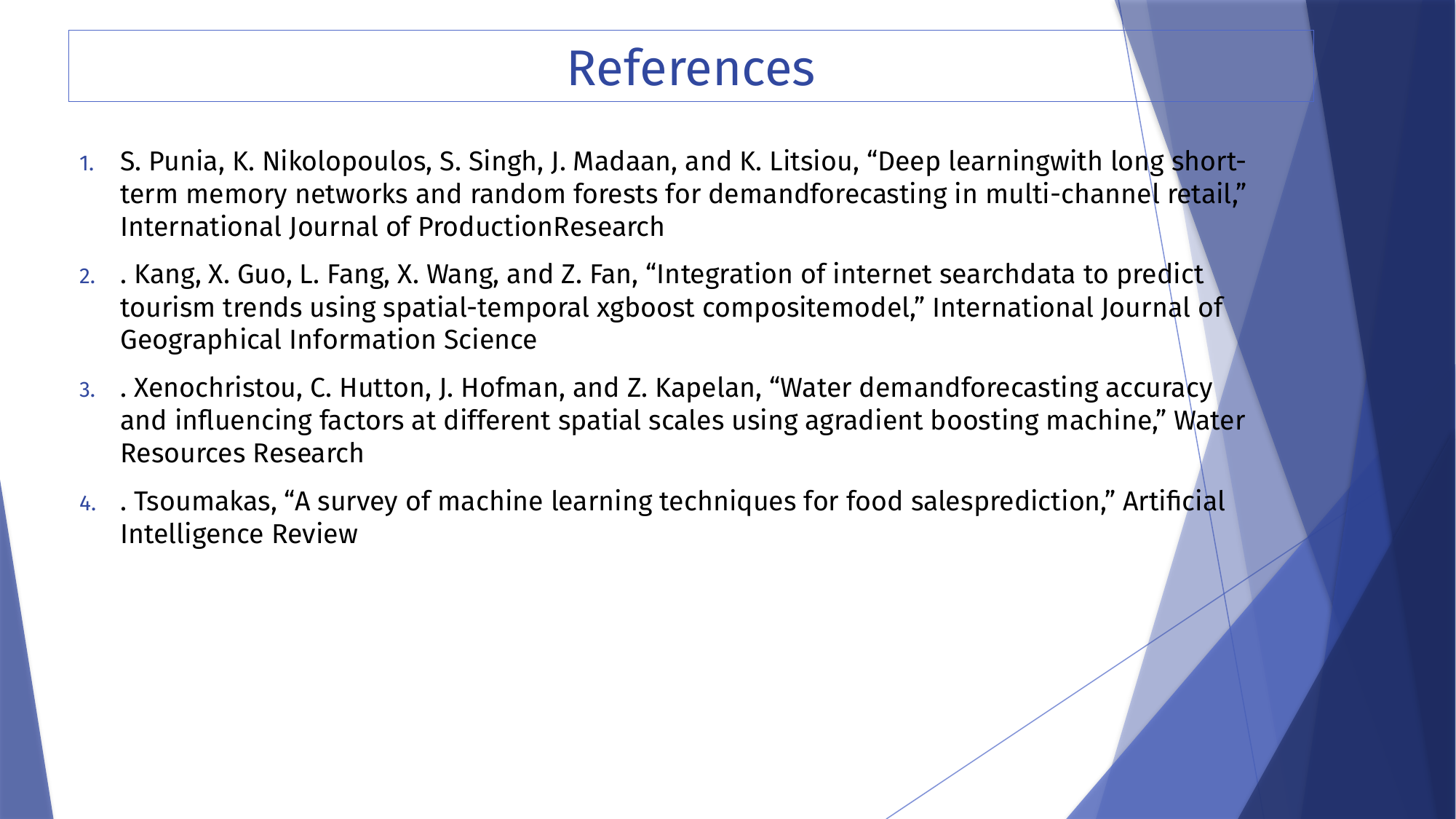

# References
S. Punia, K. Nikolopoulos, S. Singh, J. Madaan, and K. Litsiou, “Deep learningwith long short-term memory networks and random forests for demandforecasting in multi-channel retail,” International Journal of ProductionResearch
. Kang, X. Guo, L. Fang, X. Wang, and Z. Fan, “Integration of internet searchdata to predict tourism trends using spatial-temporal xgboost compositemodel,” International Journal of Geographical Information Science
. Xenochristou, C. Hutton, J. Hofman, and Z. Kapelan, “Water demandforecasting accuracy and influencing factors at different spatial scales using agradient boosting machine,” Water Resources Research
. Tsoumakas, “A survey of machine learning techniques for food salesprediction,” Artificial Intelligence Review